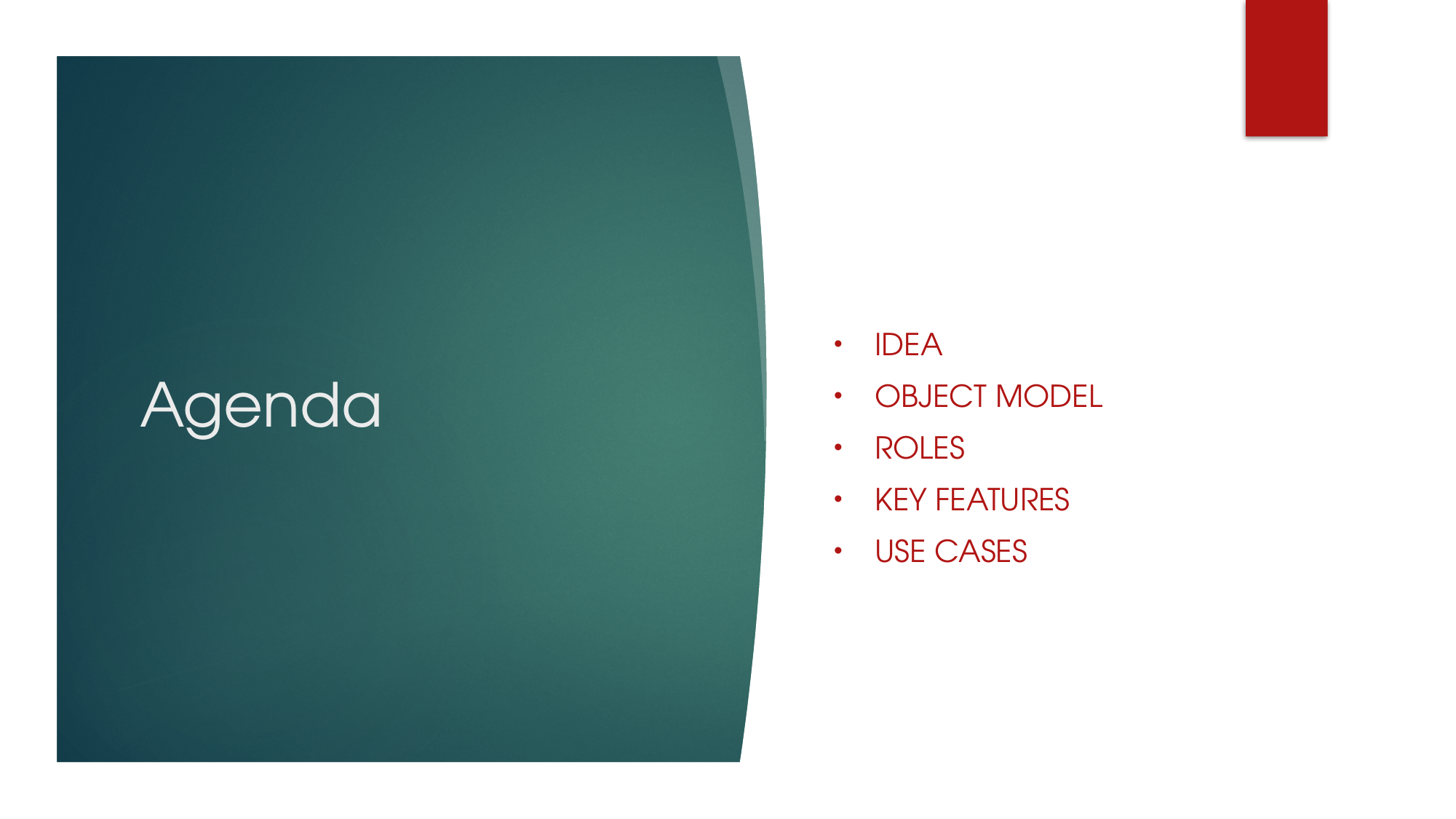

# Agenda
Idea
Object model
Roles
Key features
Use cases